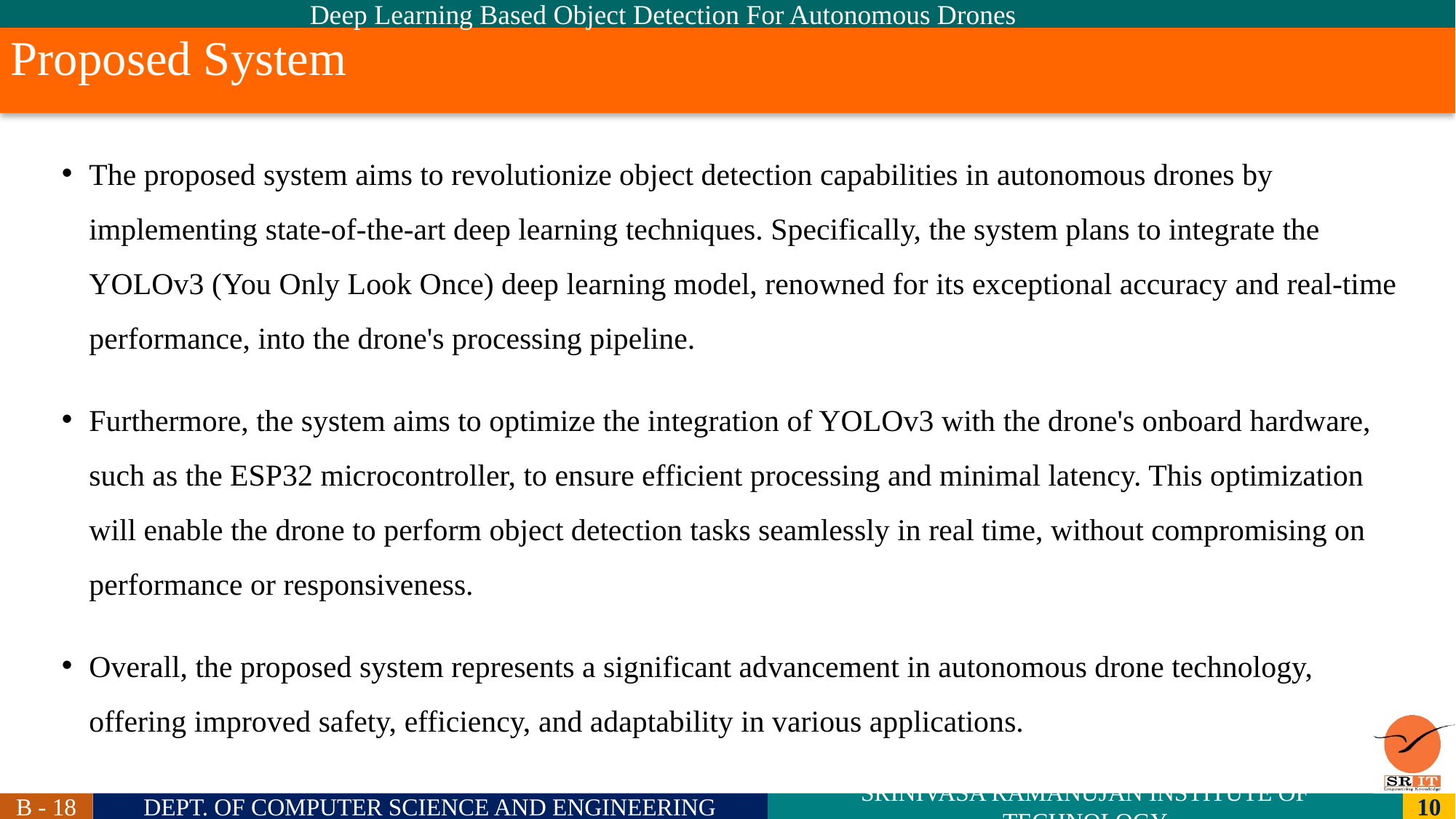

Deep Learning Based Object Detection For Autonomous Drones

# Proposed System
The proposed system aims to revolutionize object detection capabilities in autonomous drones by implementing state-of-the-art deep learning techniques. Specifically, the system plans to integrate the YOLOv3 (You Only Look Once) deep learning model, renowned for its exceptional accuracy and real-time performance, into the drone's processing pipeline.
Furthermore, the system aims to optimize the integration of YOLOv3 with the drone's onboard hardware, such as the ESP32 microcontroller, to ensure efficient processing and minimal latency. This optimization will enable the drone to perform object detection tasks seamlessly in real time, without compromising on performance or responsiveness.
Overall, the proposed system represents a significant advancement in autonomous drone technology, offering improved safety, efficiency, and adaptability in various applications.